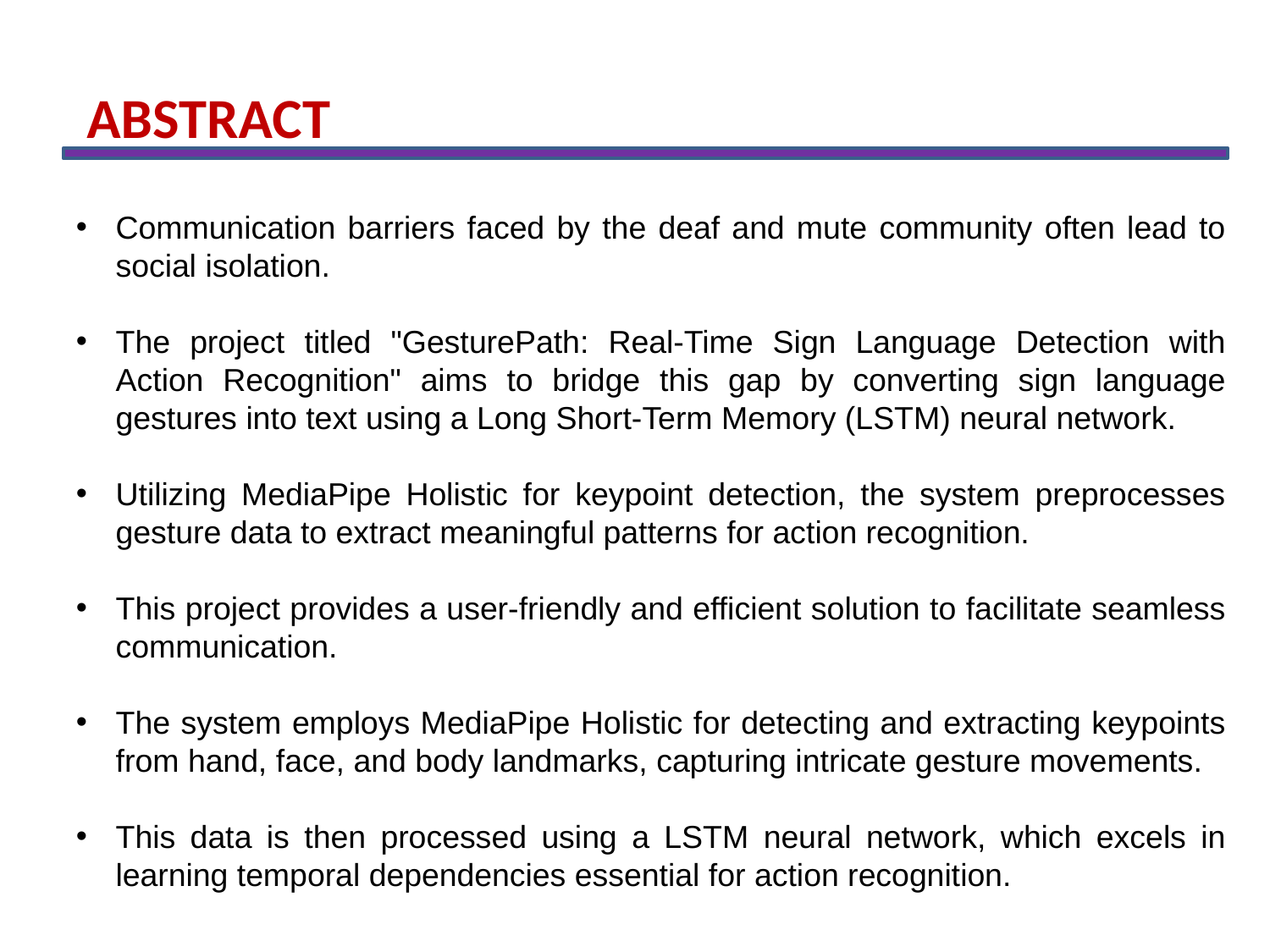

ABSTRACT

Communication barriers faced by the deaf and mute community often lead to social isolation.

The project titled "GesturePath: Real-Time Sign Language Detection with Action Recognition" aims to bridge this gap by converting sign language gestures into text using a Long Short-Term Memory (LSTM) neural network.

Utilizing MediaPipe Holistic for keypoint detection, the system preprocesses gesture data to extract meaningful patterns for action recognition.

This project provides a user-friendly and efficient solution to facilitate seamless communication.

The system employs MediaPipe Holistic for detecting and extracting keypoints from hand, face, and body landmarks, capturing intricate gesture movements.

This data is then processed using a LSTM neural network, which excels in learning temporal dependencies essential for action recognition.